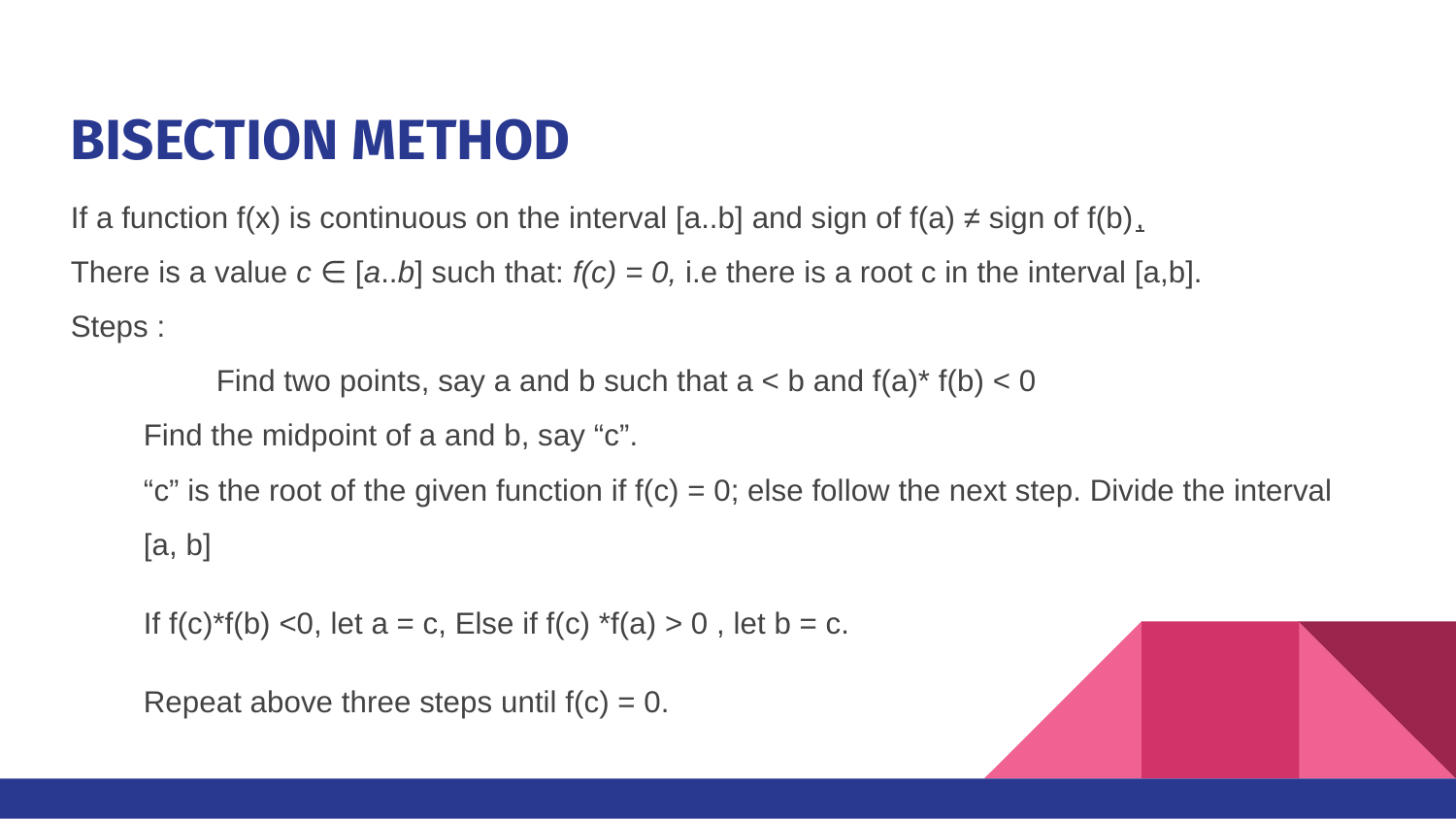

# BISECTION METHOD
If a function f(x) is continuous on the interval [a..b] and sign of f(a) ≠ sign of f(b),
There is a value c ∈ [a..b] such that: f(c) = 0, i.e there is a root c in the interval [a,b].
Steps :
   	Find two points, say a and b such that a < b and f(a)* f(b) < 0
Find the midpoint of a and b, say “c”.
“c” is the root of the given function if f(c) = 0; else follow the next step. Divide the interval [a, b]
If f(c)*f(b) <0, let a = c, Else if f(c) *f(a) > 0 , let b = c.
Repeat above three steps until f(c) = 0.